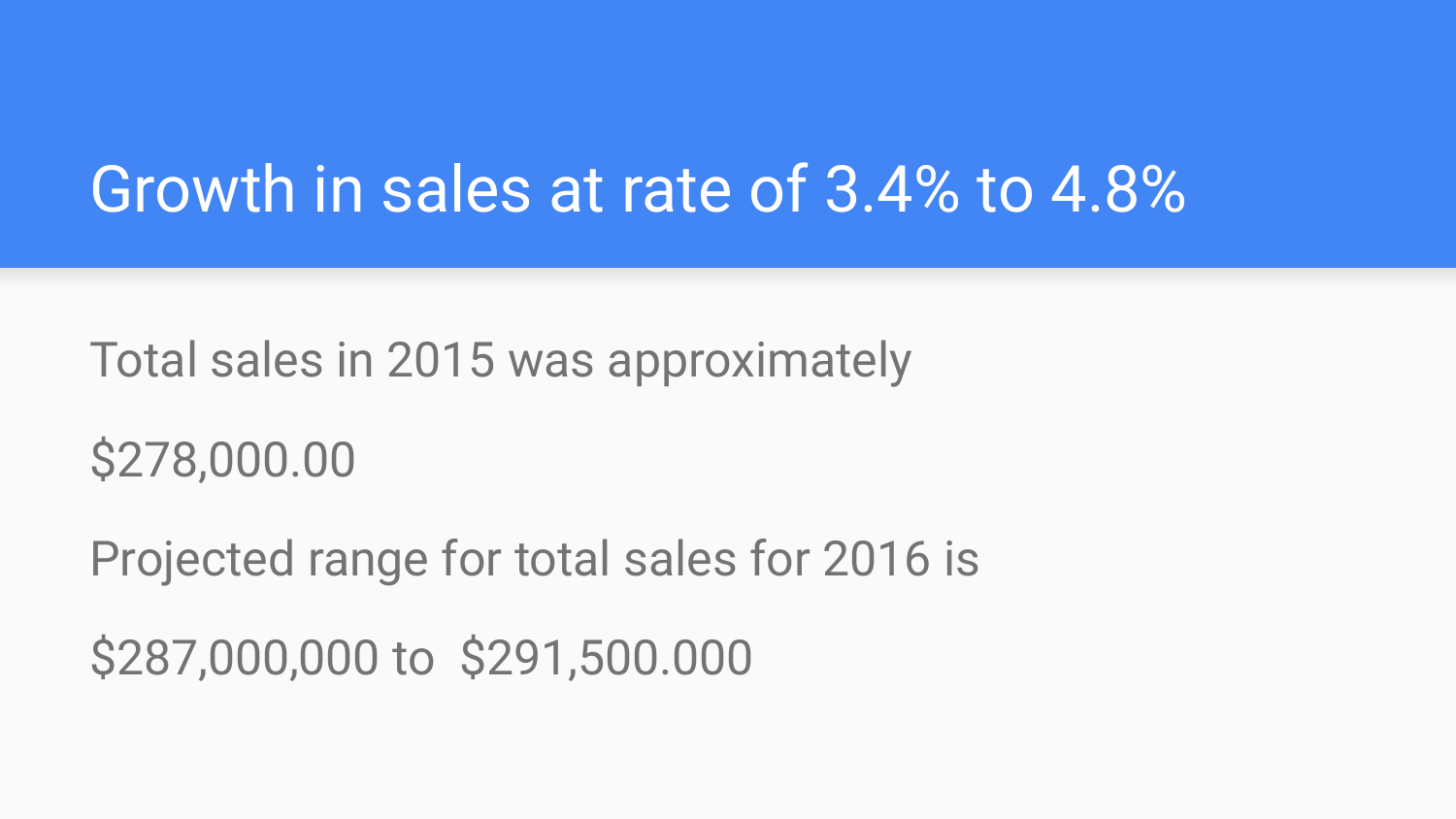

# Growth in sales at rate of 3.4% to 4.8%
Total sales in 2015 was approximately
$278,000.00
Projected range for total sales for 2016 is
$287,000,000 to  $291,500.000